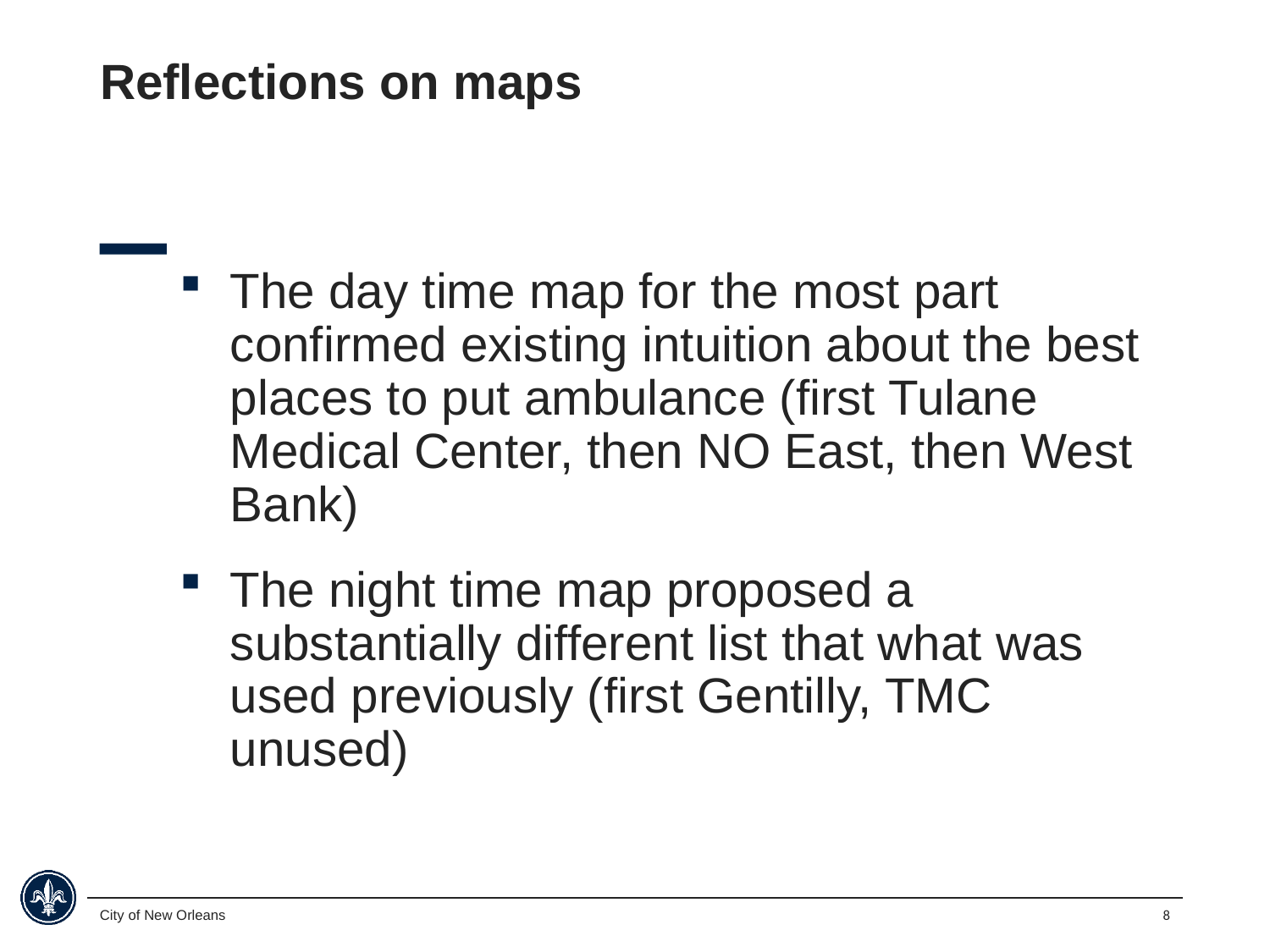

# Reflections on maps

The day time map for the most part confirmed existing intuition about the best places to put ambulance (first Tulane Medical Center, then NO East, then West Bank)
The night time map proposed a substantially different list that what was used previously (first Gentilly, TMC unused)